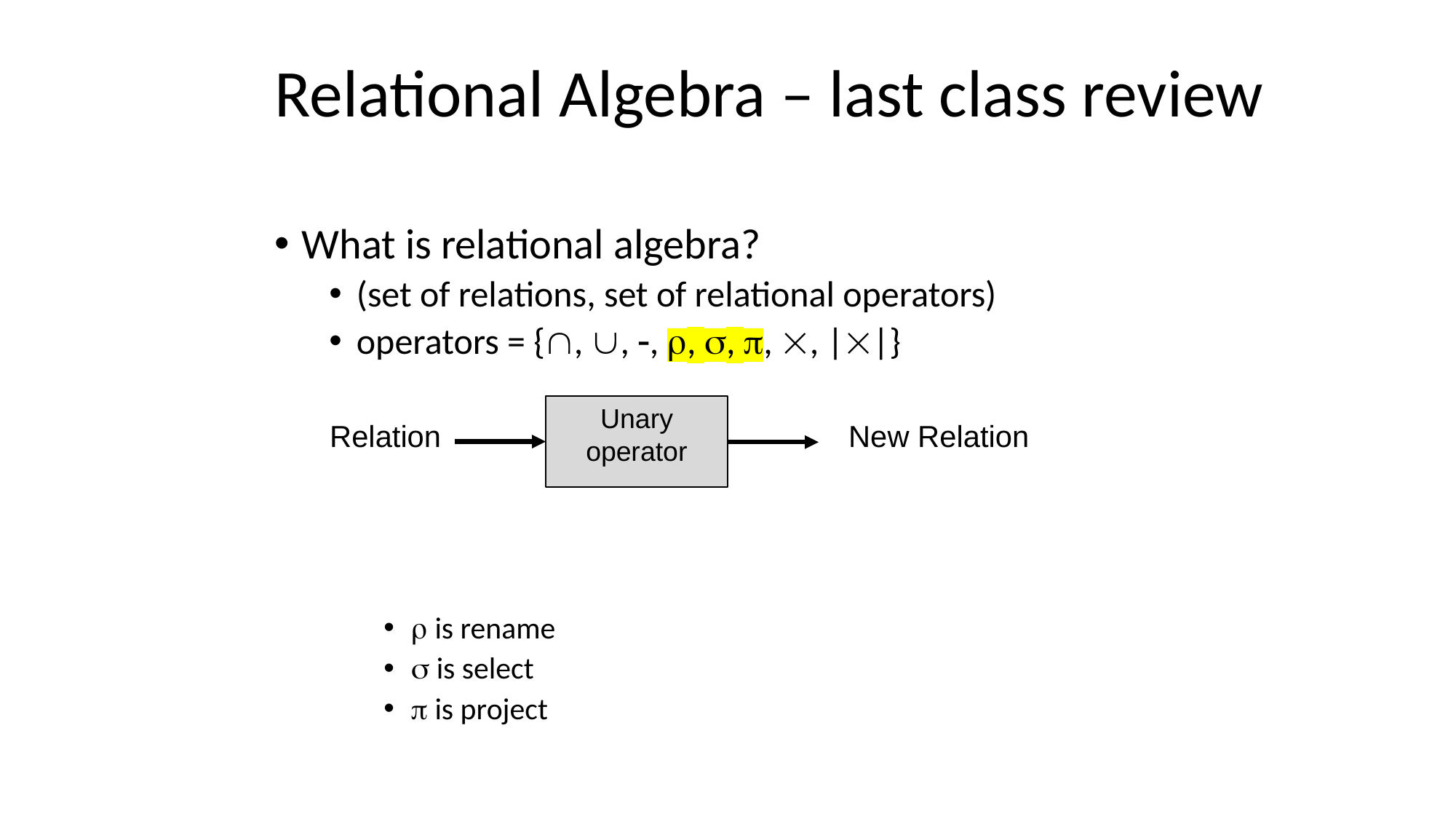

# Relational Algebra – last class review

What is relational algebra?
(set of relations, set of relational operators)
operators = {∩, ∪, −, ρ, σ, π, ×, |×|}

ρ is rename
σ is select
π is project

Unary operator
Relation

New Relation